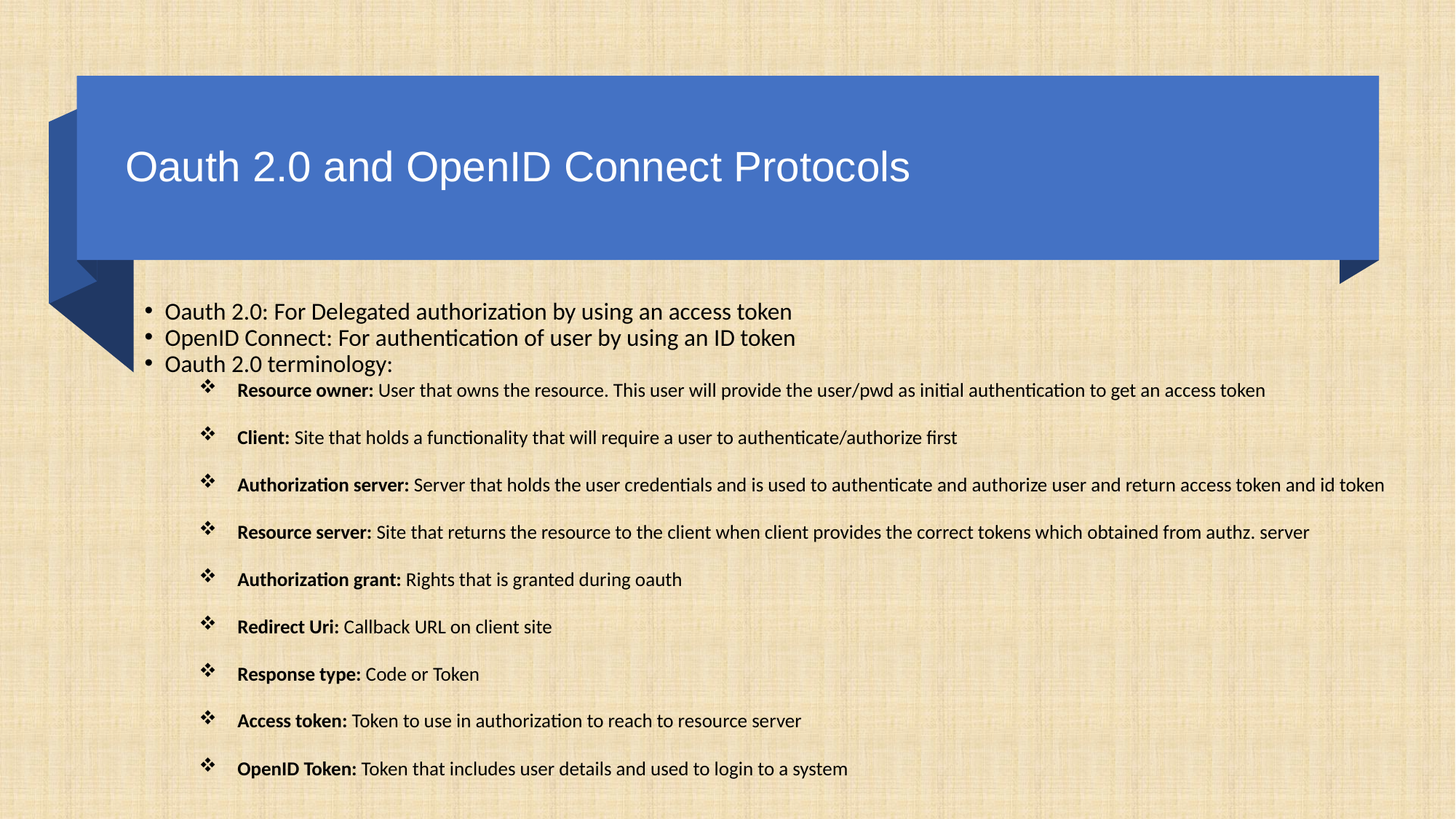

# Oauth 2.0 and OpenID Connect Protocols

Oauth 2.0: For Delegated authorization by using an access token
OpenID Connect: For authentication of user by using an ID token
Oauth 2.0 terminology:
 Resource owner: User that owns the resource. This user will provide the user/pwd as initial authentication to get an access token

 Client: Site that holds a functionality that will require a user to authenticate/authorize first

 Authorization server: Server that holds the user credentials and is used to authenticate and authorize user and return access token and id token

 Resource server: Site that returns the resource to the client when client provides the correct tokens which obtained from authz. server

 Authorization grant: Rights that is granted during oauth

 Redirect Uri: Callback URL on client site

 Response type: Code or Token

 Access token: Token to use in authorization to reach to resource server

 OpenID Token: Token that includes user details and used to login to a system